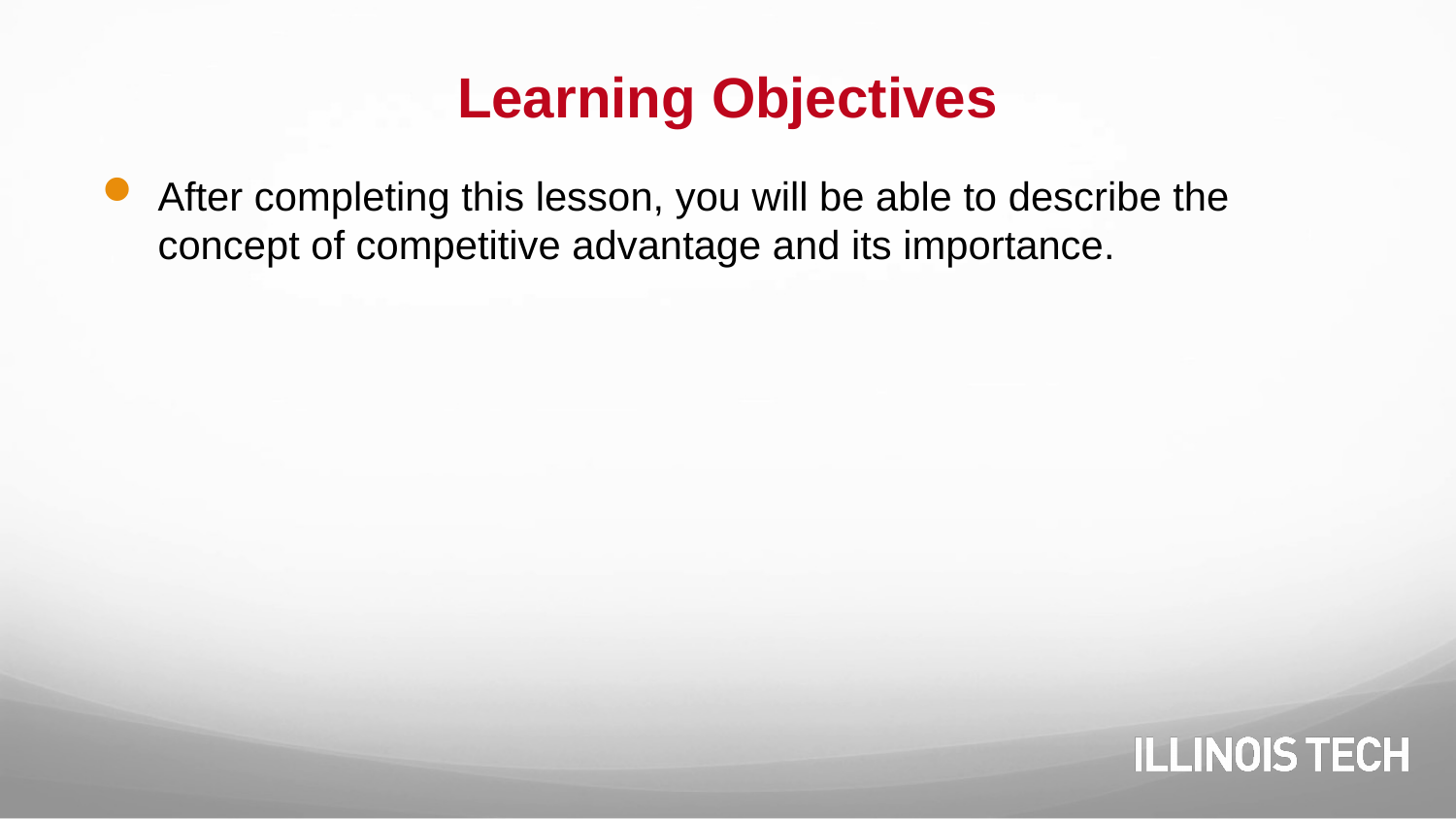

# Learning Objectives
After completing this lesson, you will be able to describe the concept of competitive advantage and its importance.